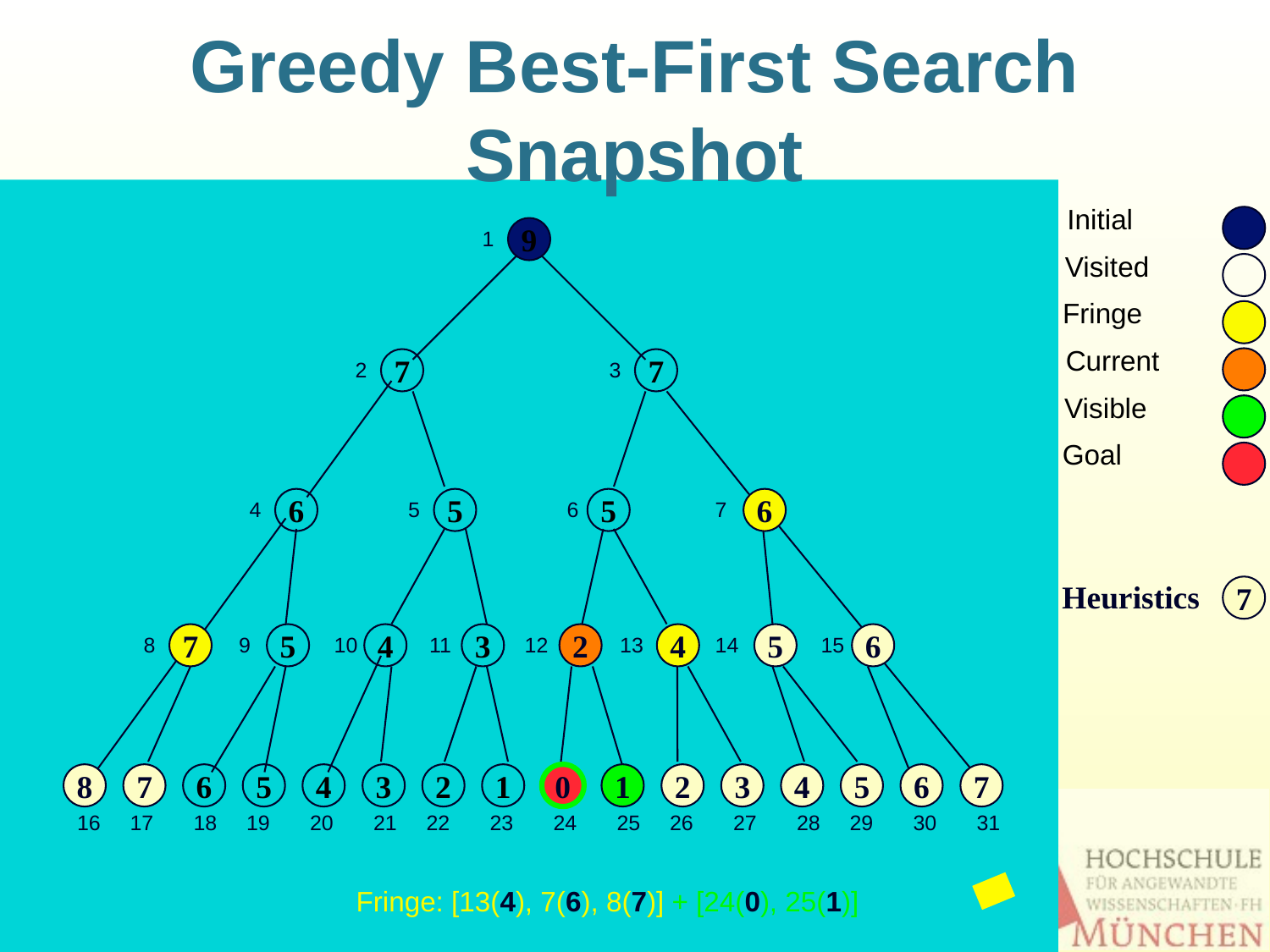

# Greedy Best-First Search Snapshot

Initial

9

1

Visited

Fringe

Current
7

7

2
3

Visible

Goal

6

5

5

6

4
5
6
7

Heuristics
7

7

5

4

3

2

4

5

6

8
9
10
11
12
13
14
15

8

7

6

5

4

3

2

1

0

1

2

3

4

5

6

7

16
17
18
19
20
21
22
23
24
25
26
27
28
29
30
31
Fringe: [13(4), 7(6), 8(7)] + [24(0), 25(1)]
127